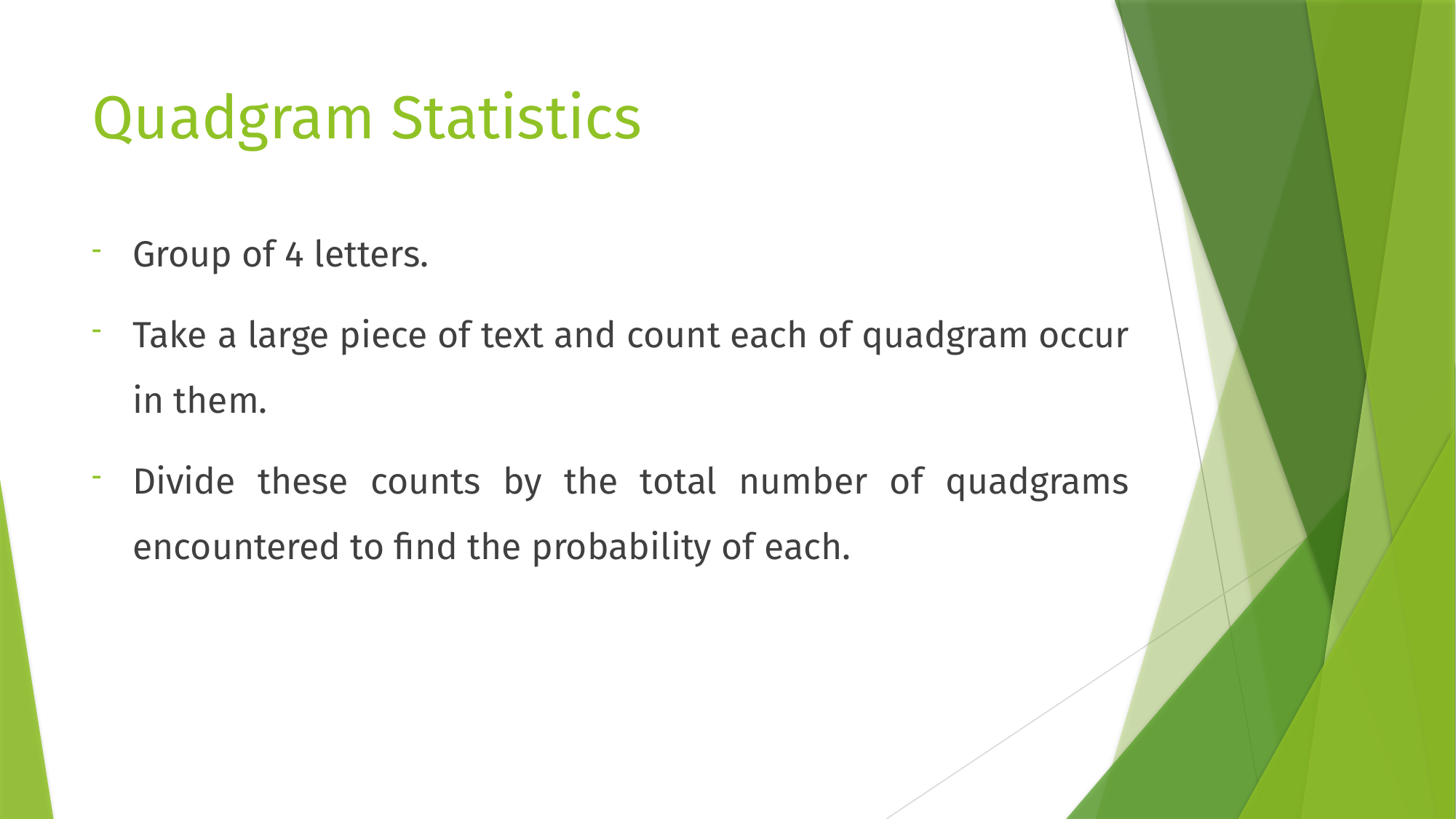

# Quadgram Statistics
Group of 4 letters.
Take a large piece of text and count each of quadgram occur in them.
Divide these counts by the total number of quadgrams encountered to find the probability of each.